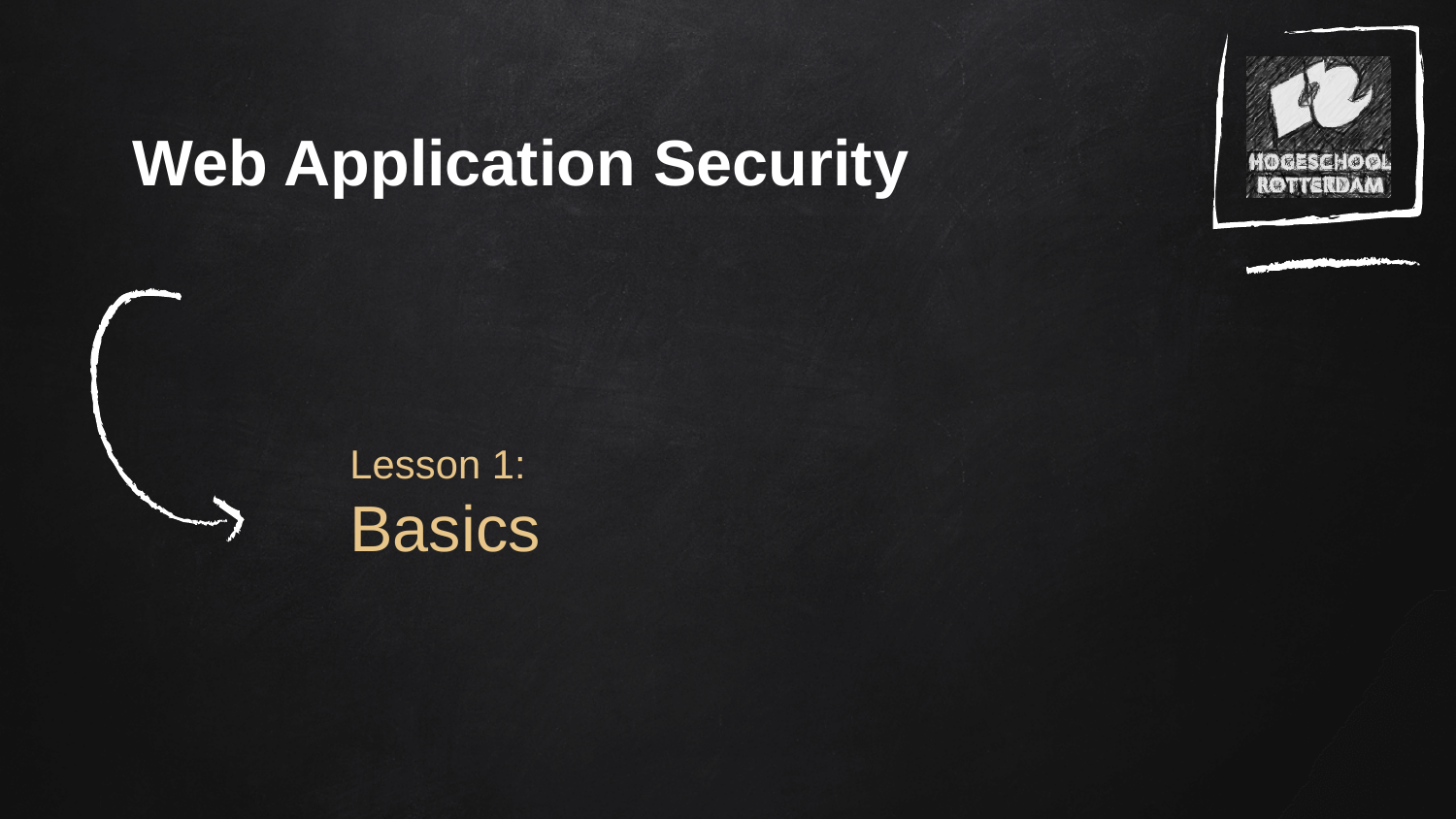

# Web Application Security
Lesson 1:
Basics